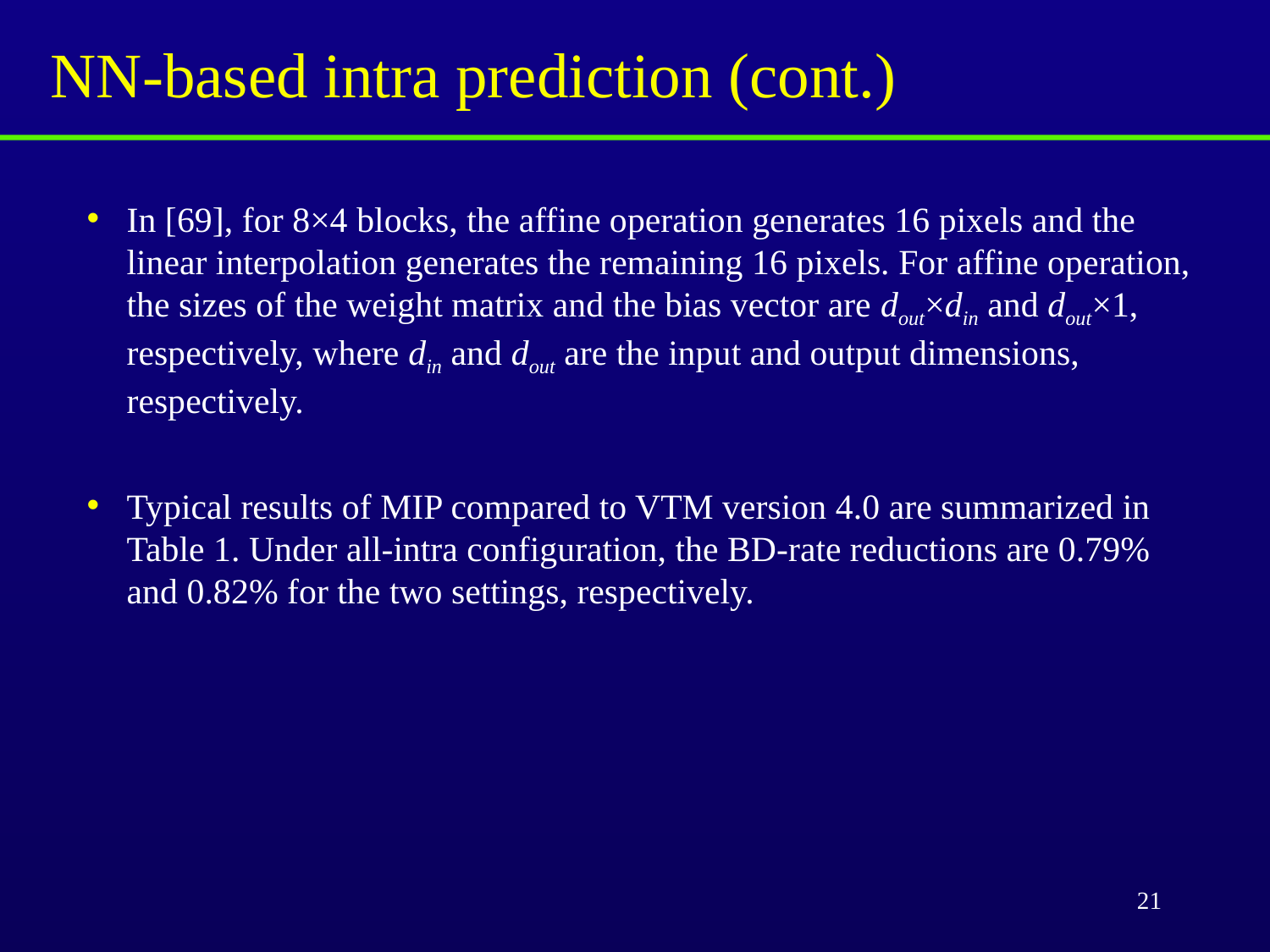

# NN-based intra prediction (cont.)
In [69], for 8×4 blocks, the affine operation generates 16 pixels and the linear interpolation generates the remaining 16 pixels. For affine operation, the sizes of the weight matrix and the bias vector are dout×din and dout×1, respectively, where din and dout are the input and output dimensions, respectively.

Typical results of MIP compared to VTM version 4.0 are summarized in   Table 1. Under all-intra configuration, the BD-rate reductions are 0.79% and 0.82% for the two settings, respectively.

21